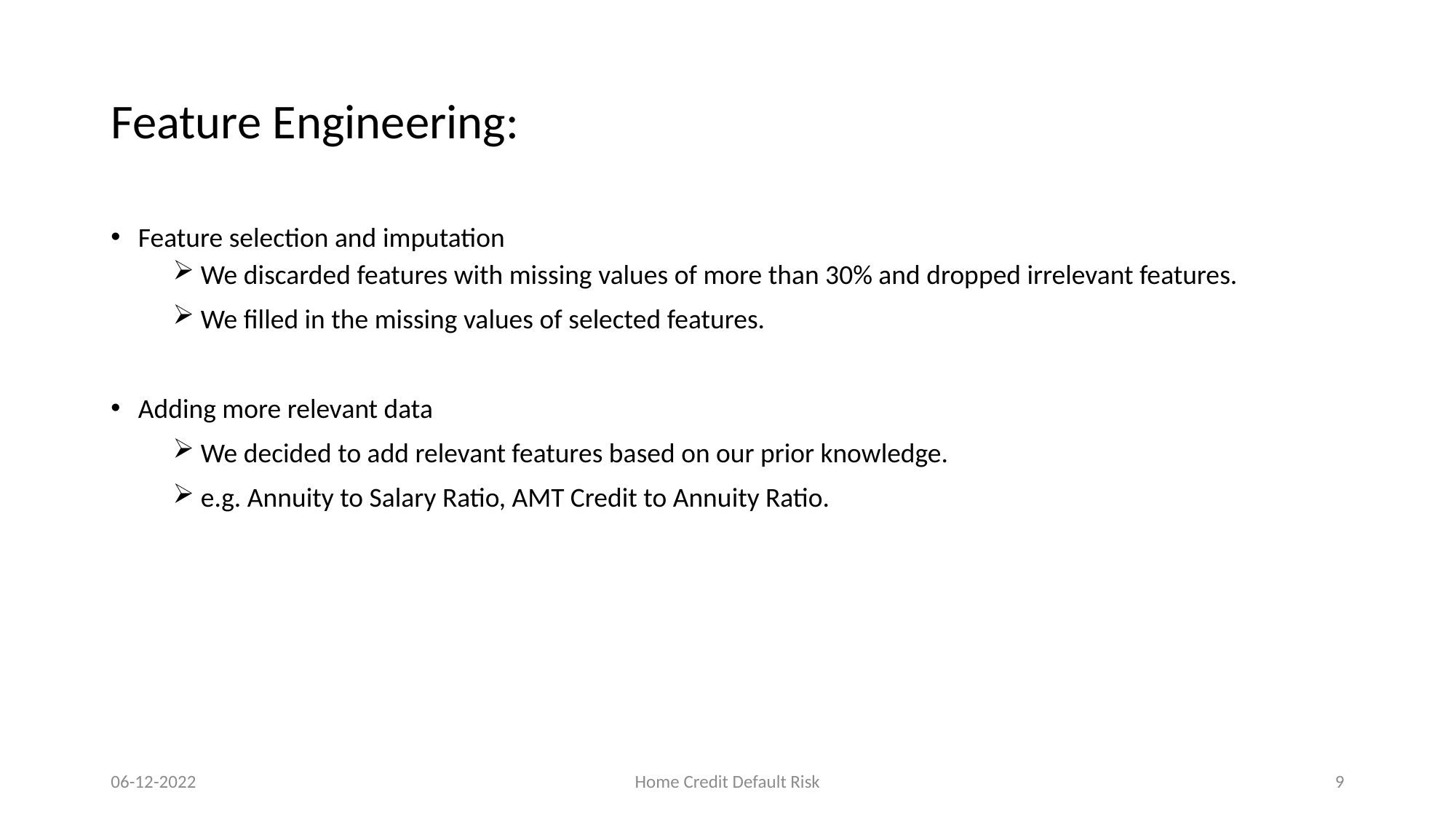

# Feature Engineering:
Feature selection and imputation
 We discarded features with missing values of more than 30% and dropped irrelevant features.
 We filled in the missing values of selected features.

Adding more relevant data
 We decided to add relevant features based on our prior knowledge.
 e.g. Annuity to Salary Ratio, AMT Credit to Annuity Ratio.
06-12-2022
Home Credit Default Risk
9